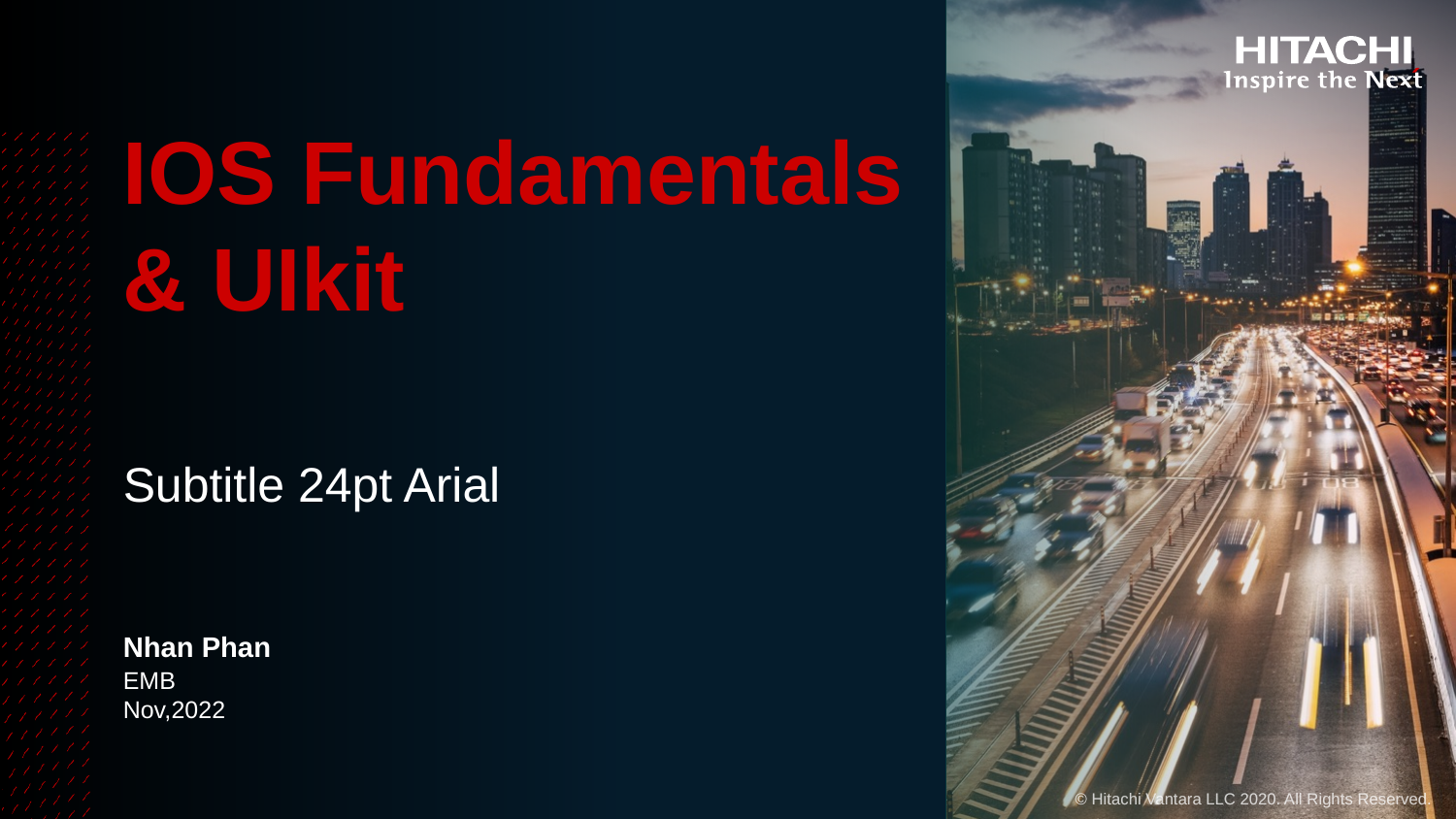

# IOS Fundamentals & UIkit
Subtitle 24pt Arial

Nhan Phan
EMB
Nov,2022